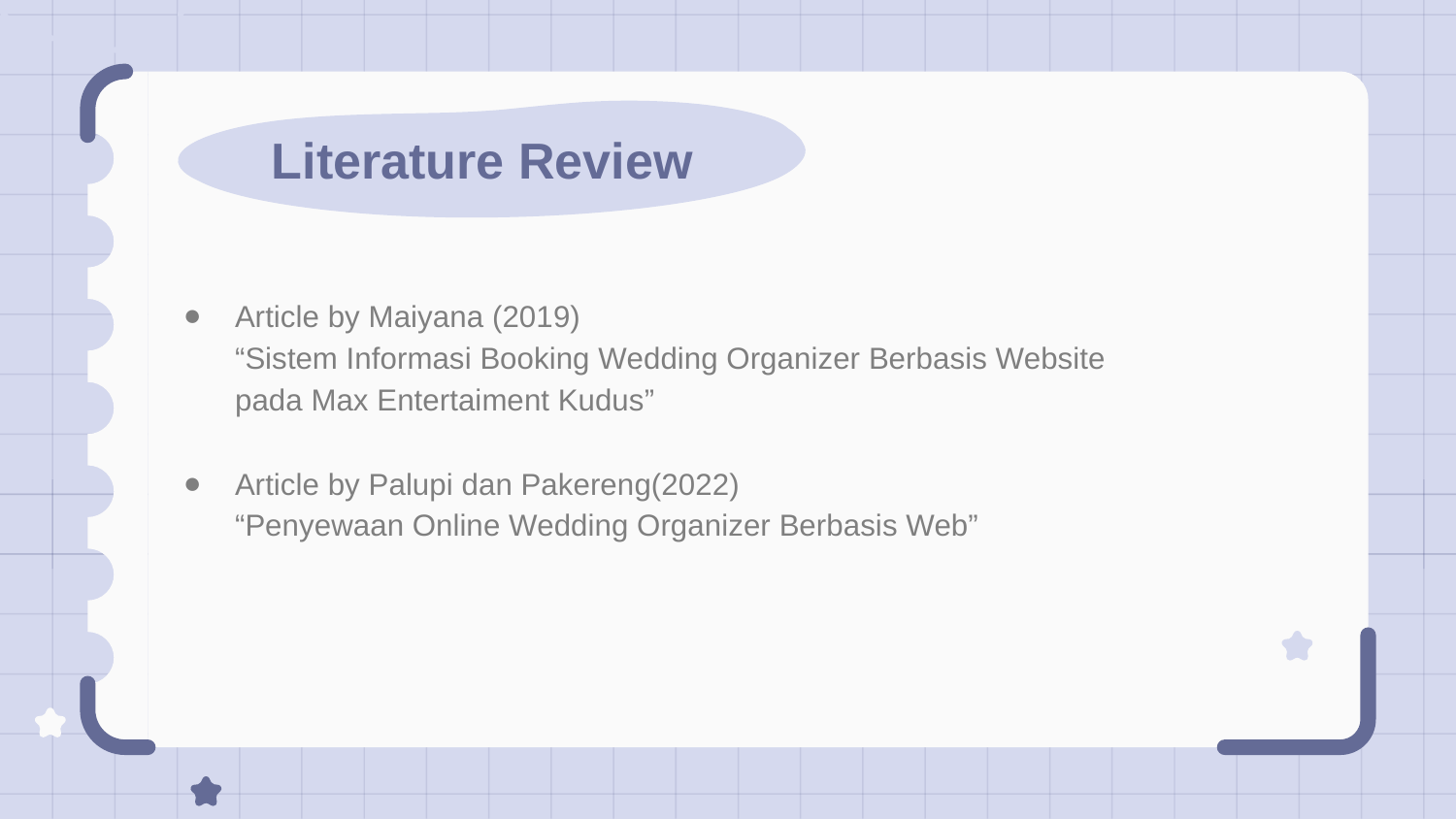

Literature Review
Article by Maiyana (2019)
“Sistem Informasi Booking Wedding Organizer Berbasis Website pada Max Entertaiment Kudus”

Article by Palupi dan Pakereng(2022)
“Penyewaan Online Wedding Organizer Berbasis Web”